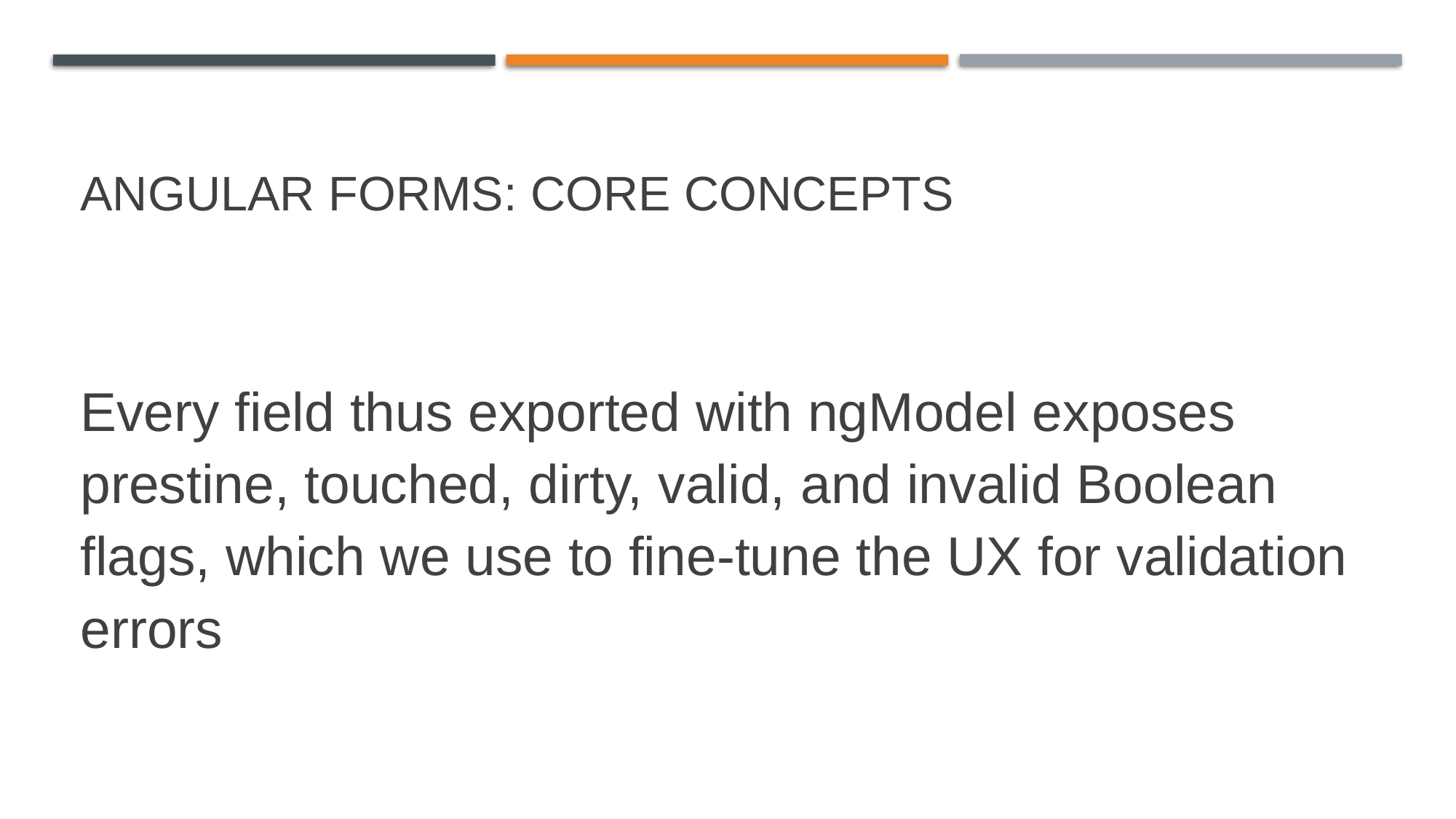

# Angular Forms: Core Concepts

Every field thus exported with ngModel exposes prestine, touched, dirty, valid, and invalid Boolean flags, which we use to fine-tune the UX for validation errors